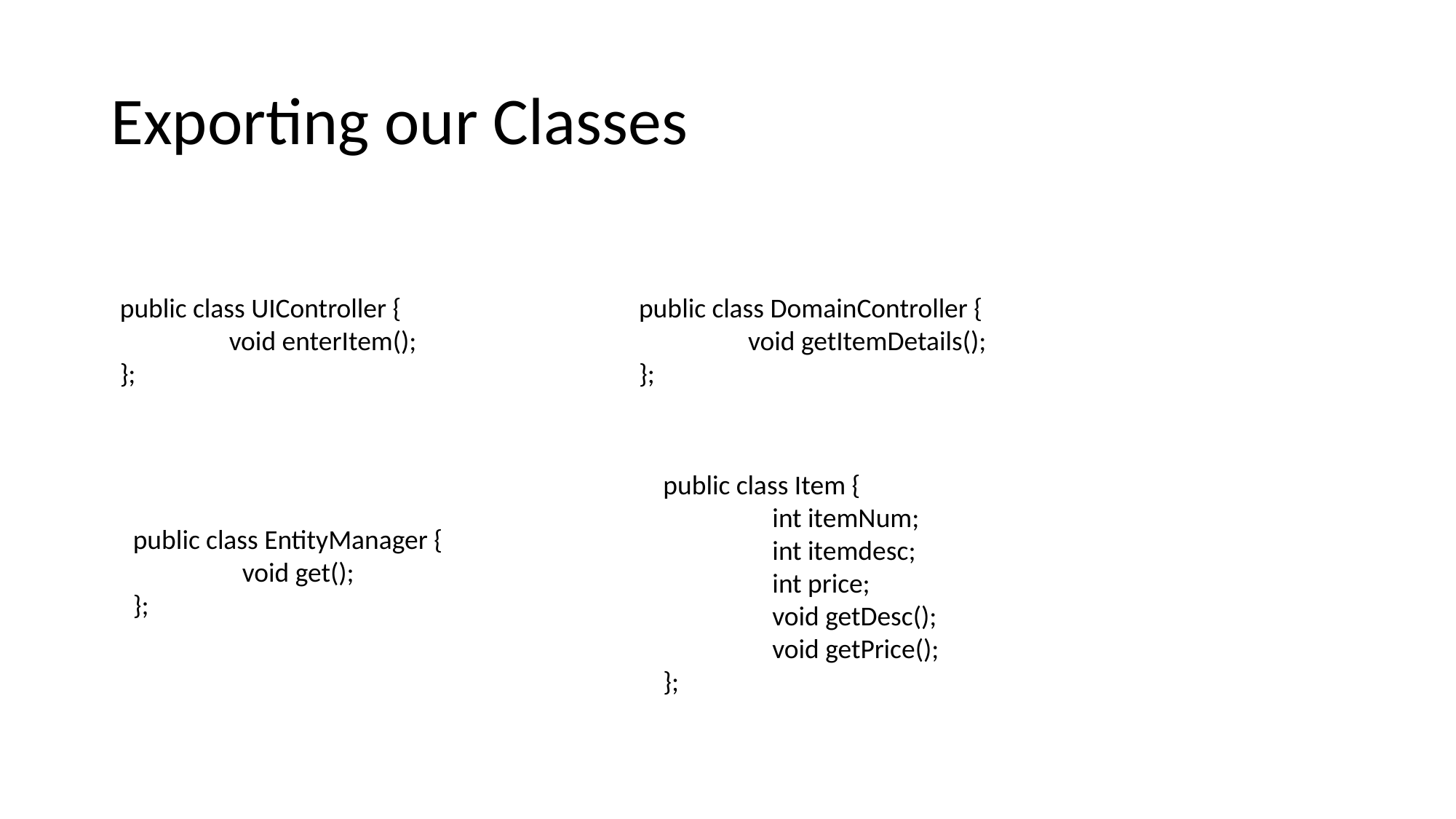

# Exporting our Classes

public class UIController {
	void enterItem();
};
public class DomainController {
	void getItemDetails();
};
public class Item {
	int itemNum;
	int itemdesc;
	int price;
	void getDesc();
	void getPrice();
};

public class EntityManager {
	void get();
};